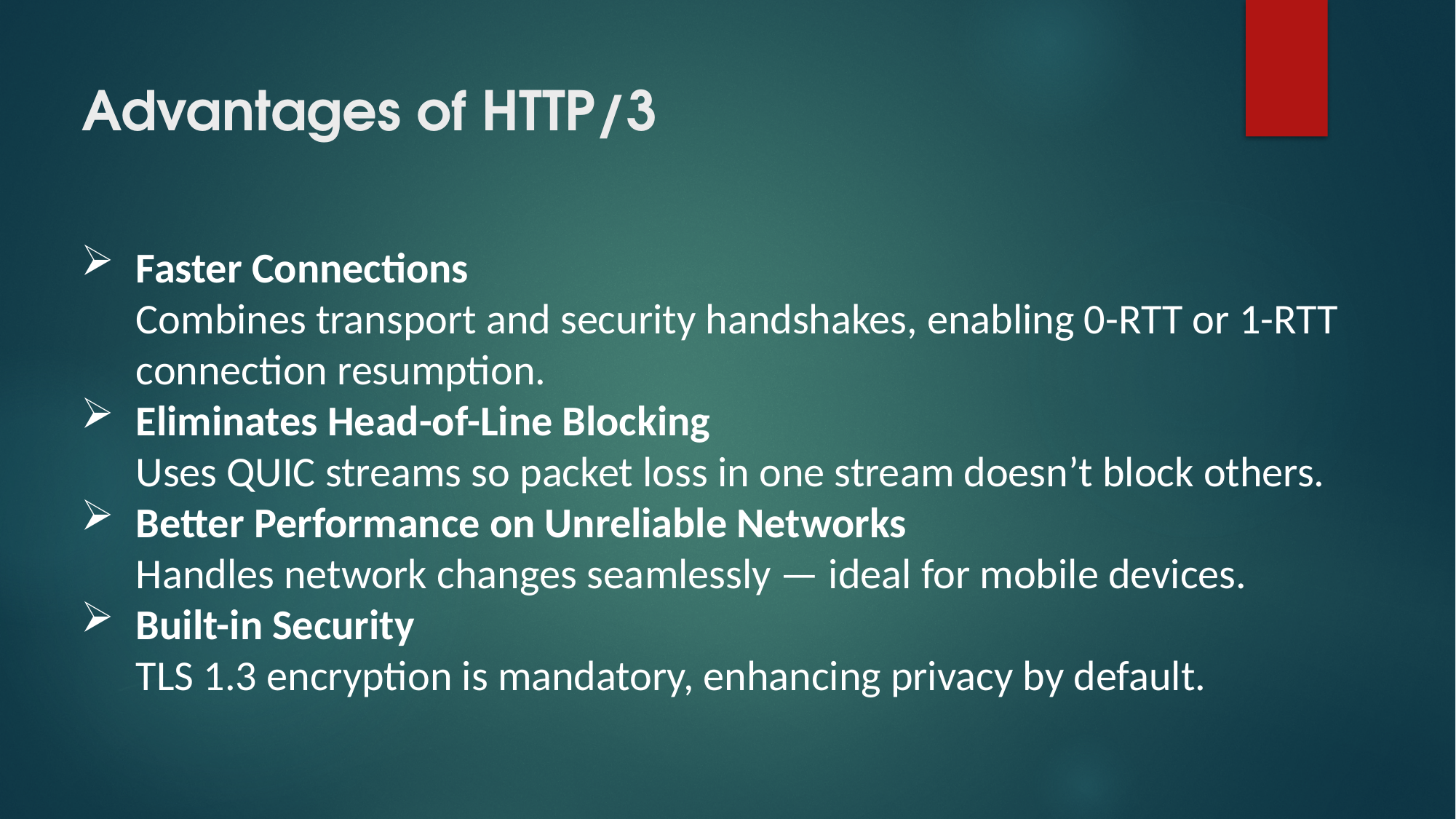

# Advantages of HTTP/3
Faster Connections
Combines transport and security handshakes, enabling 0-RTT or 1-RTT connection resumption.
Eliminates Head-of-Line Blocking
Uses QUIC streams so packet loss in one stream doesn’t block others.
Better Performance on Unreliable Networks
Handles network changes seamlessly — ideal for mobile devices.
Built-in Security
TLS 1.3 encryption is mandatory, enhancing privacy by default.